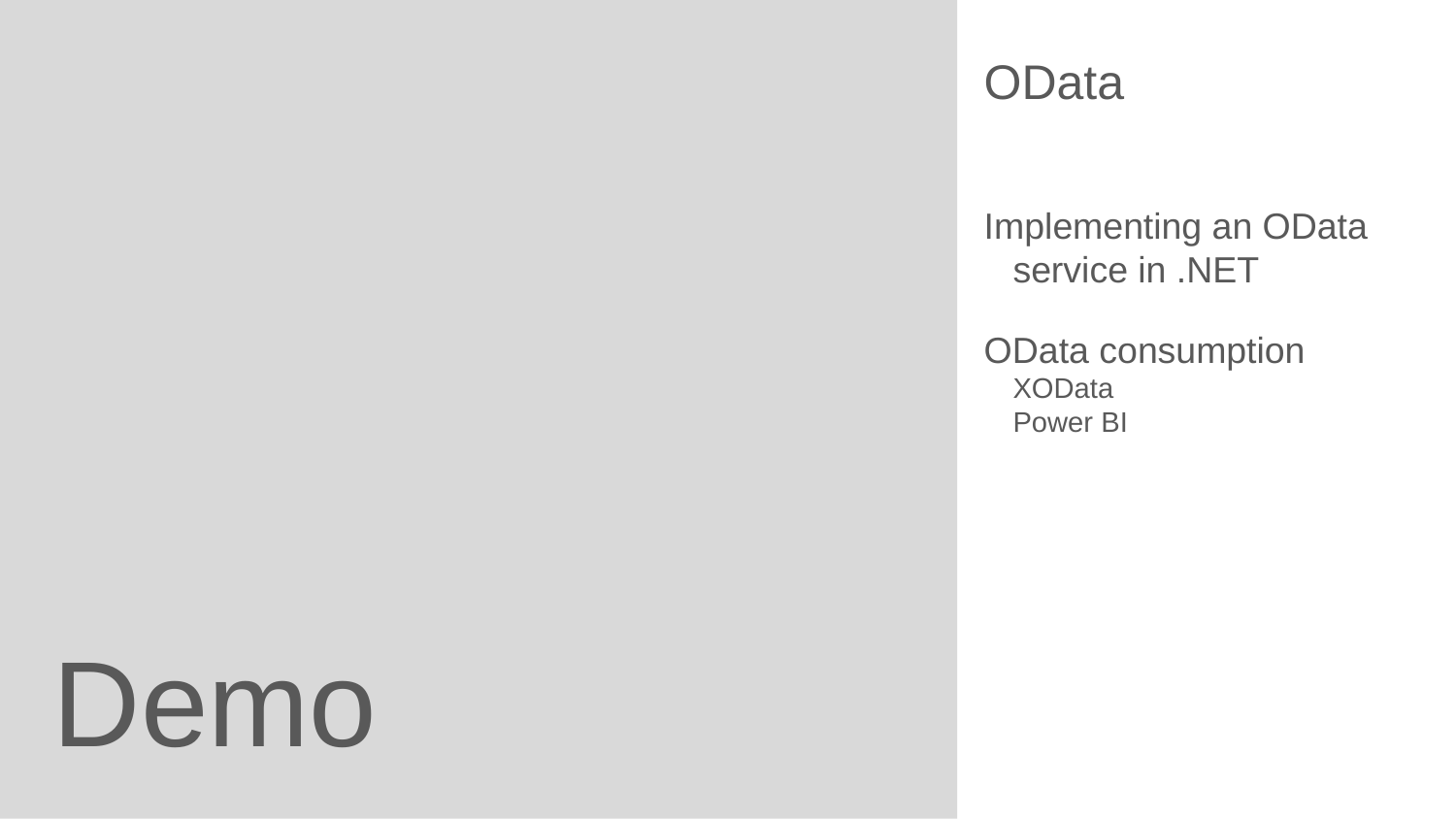

OData

Implementing an OData service in .NET
OData consumption
XOData
Power BI